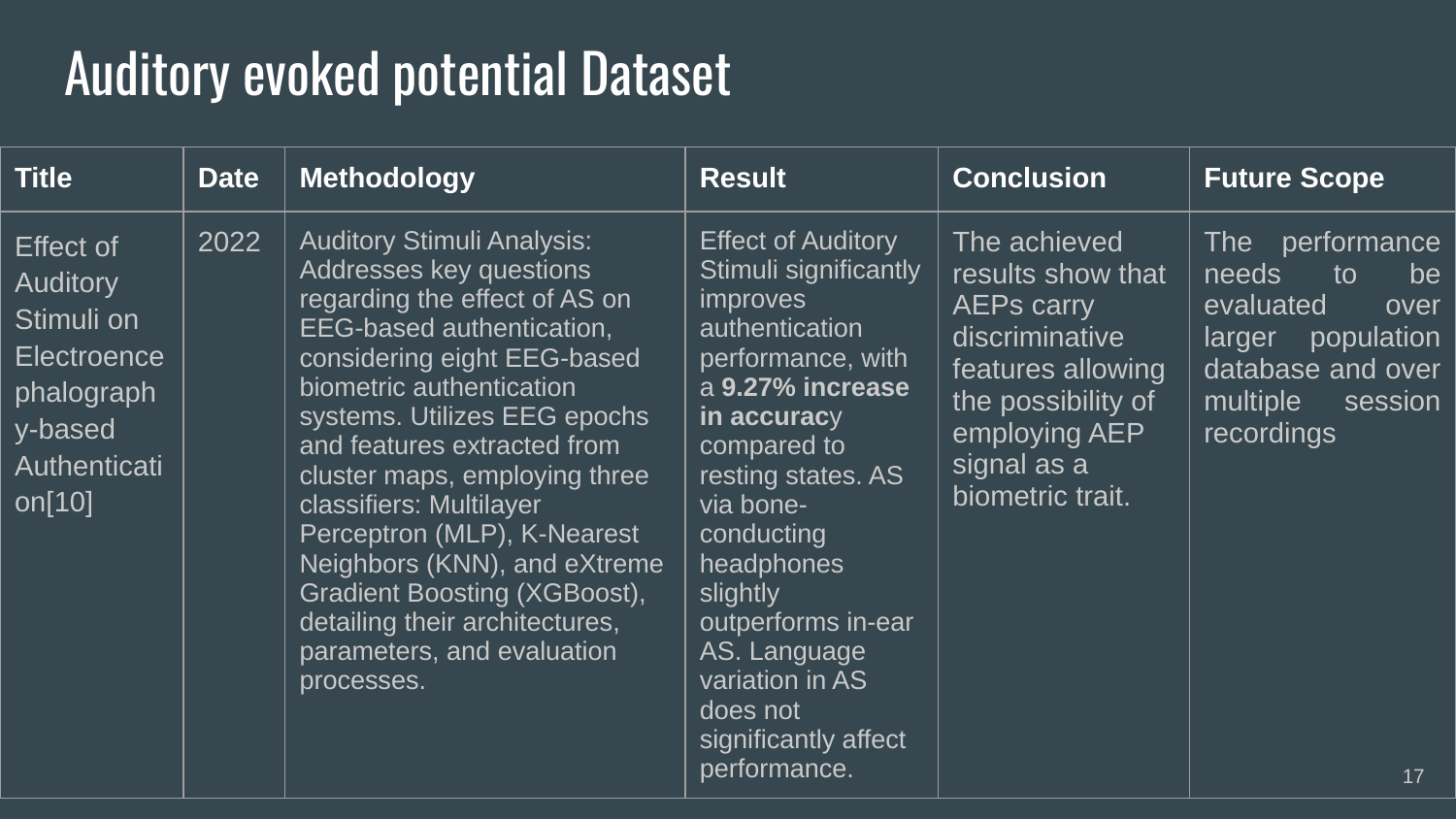

# Auditory evoked potential Dataset
| Title | Date | Methodology | Result | Conclusion | Future Scope |
| --- | --- | --- | --- | --- | --- |
| Effect of Auditory Stimuli on Electroencephalography-based Authentication[10] | 2022 | Auditory Stimuli Analysis: Addresses key questions regarding the effect of AS on EEG-based authentication, considering eight EEG-based biometric authentication systems. Utilizes EEG epochs and features extracted from cluster maps, employing three classifiers: Multilayer Perceptron (MLP), K-Nearest Neighbors (KNN), and eXtreme Gradient Boosting (XGBoost), detailing their architectures, parameters, and evaluation processes. | Effect of Auditory Stimuli significantly improves authentication performance, with a 9.27% increase in accuracy compared to resting states. AS via bone-conducting headphones slightly outperforms in-ear AS. Language variation in AS does not significantly affect performance. | The achieved results show that AEPs carry discriminative features allowing the possibility of employing AEP signal as a biometric trait. | The performance needs to be evaluated over larger population database and over multiple session recordings |
17